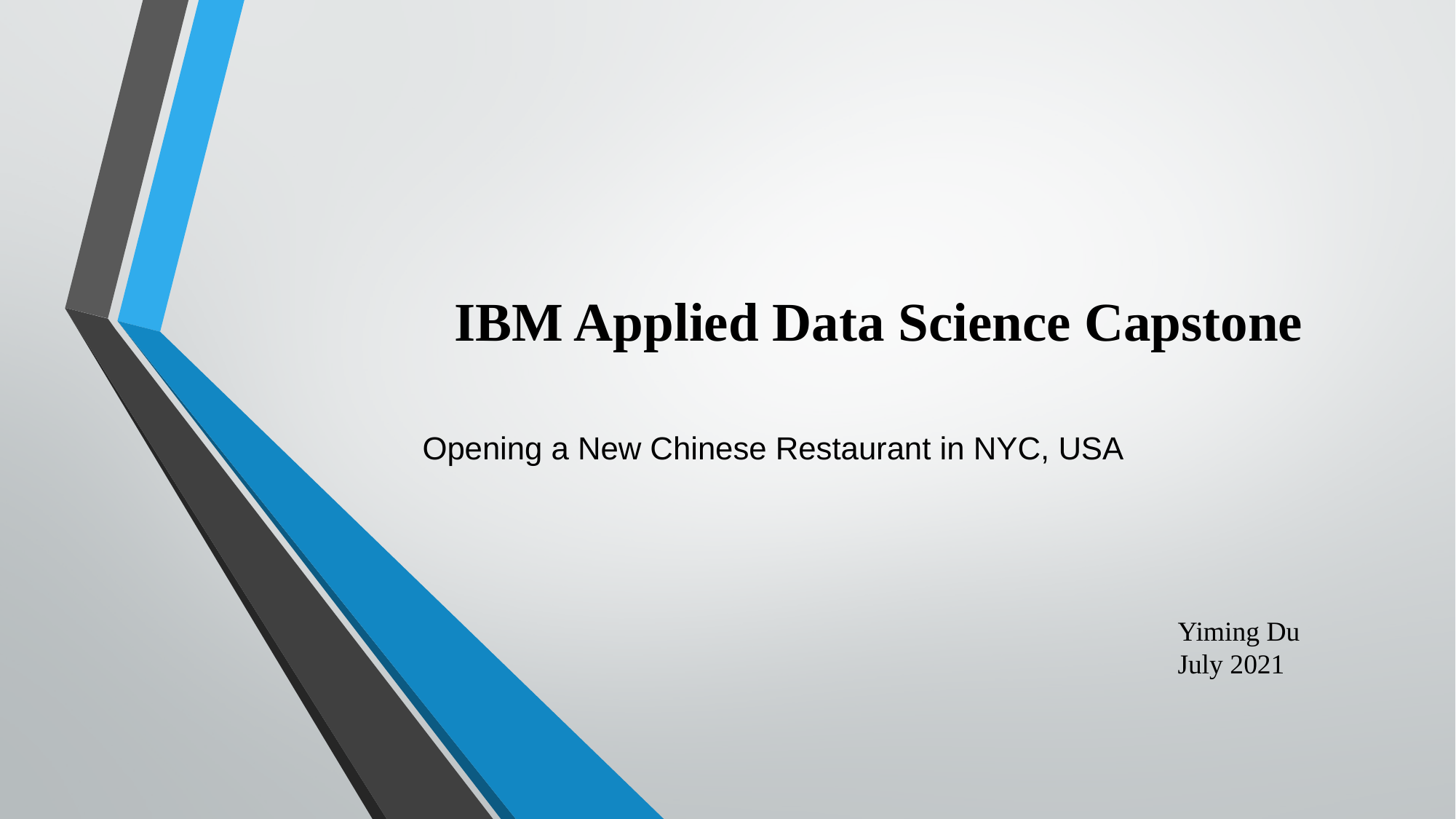

# IBM Applied Data Science Capstone
Opening a New Chinese Restaurant in NYC, USA
Yiming Du
July 2021